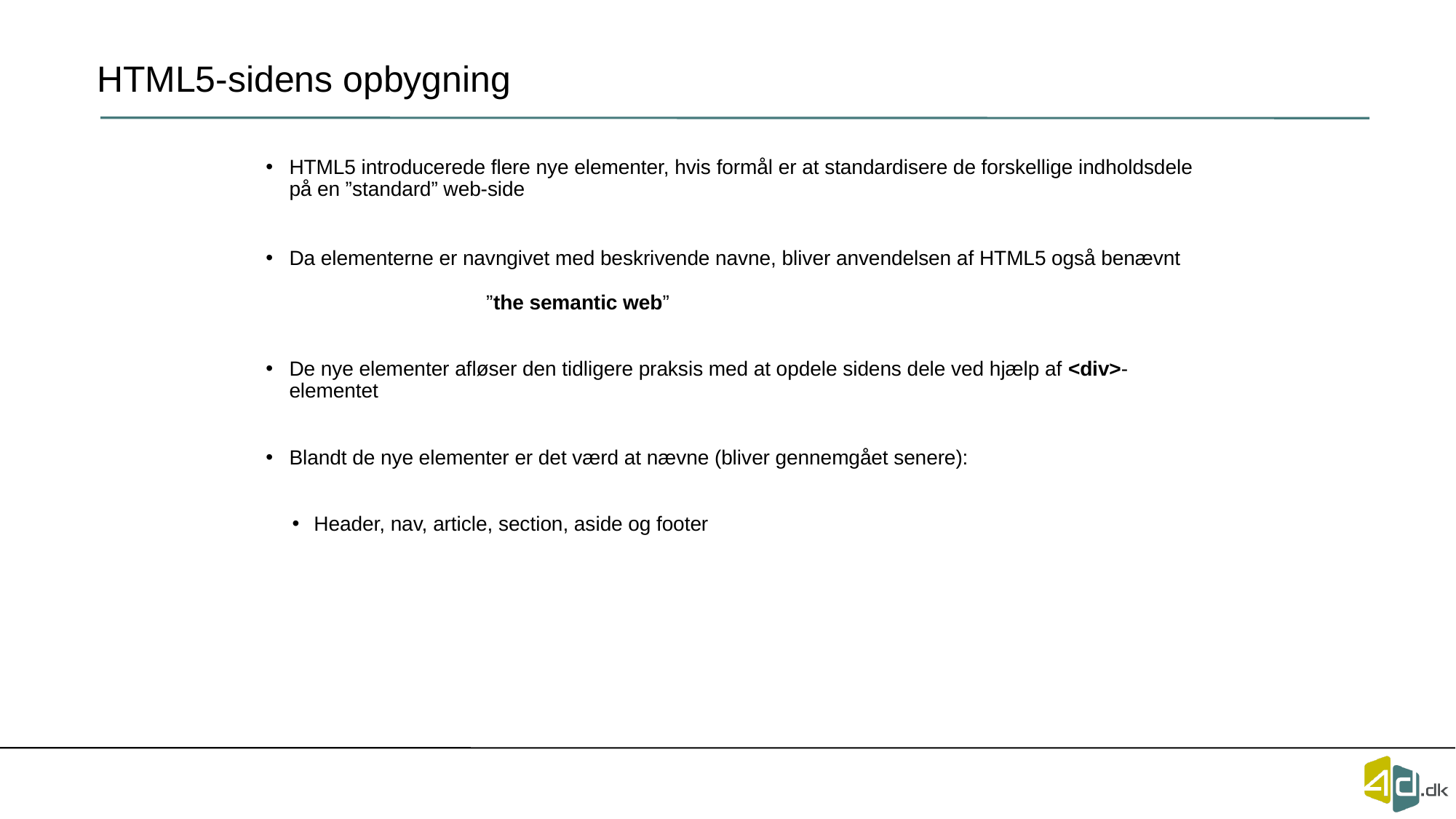

# HTML5-sidens opbygning
HTML5 introducerede flere nye elementer, hvis formål er at standardisere de forskellige indholdsdele på en ”standard” web-side
Da elementerne er navngivet med beskrivende navne, bliver anvendelsen af HTML5 også benævnt
                                   ”the semantic web”
De nye elementer afløser den tidligere praksis med at opdele sidens dele ved hjælp af <div>-elementet
Blandt de nye elementer er det værd at nævne (bliver gennemgået senere):
Header, nav, article, section, aside og footer